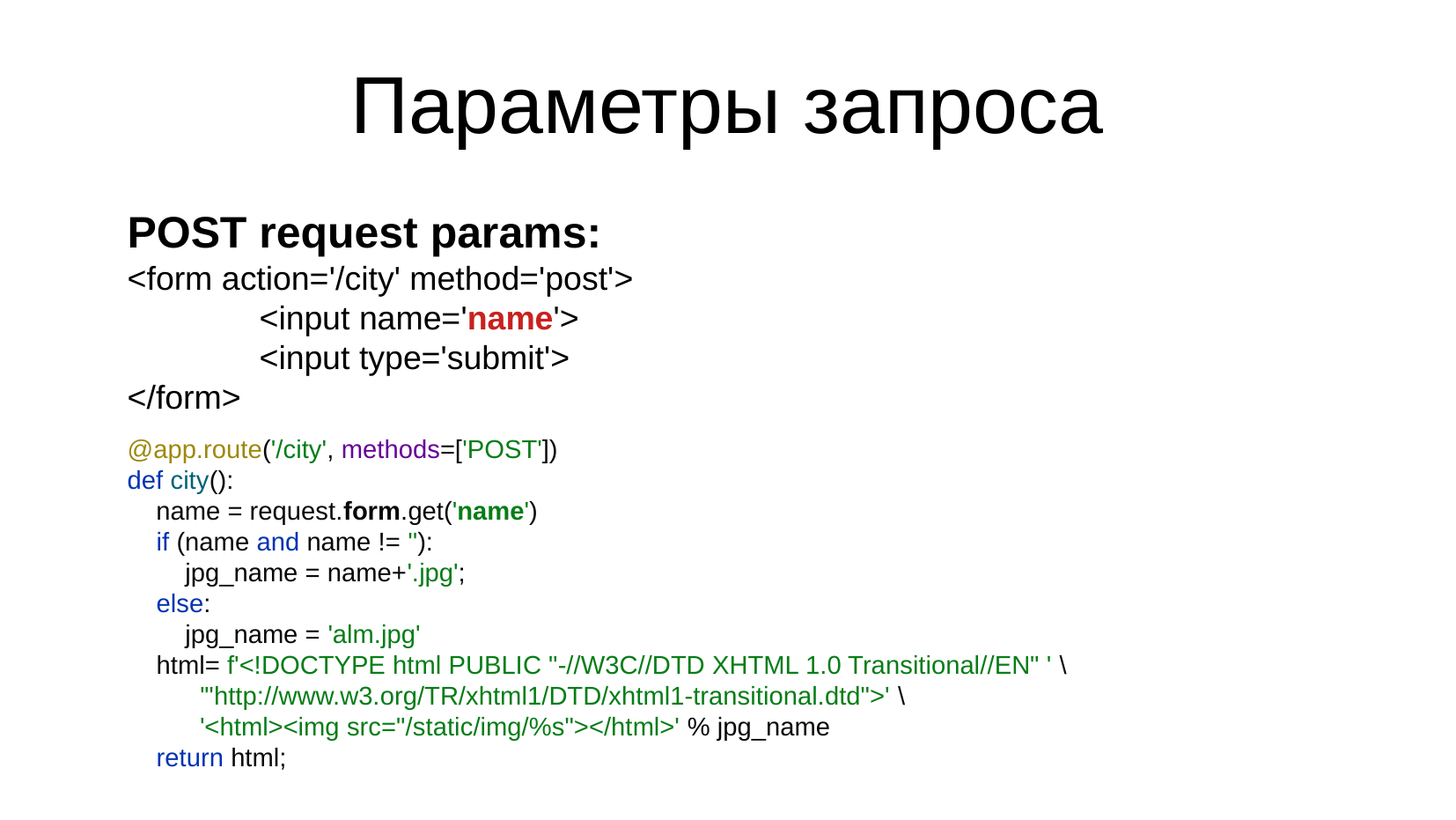

Параметры запроса
POST request params:
<form action='/city' method='post'>
	<input name='name'>
	<input type='submit'>
</form>
@app.route('/city', methods=['POST'])
def city():
    name = request.form.get('name')
    if (name and name != ''):
        jpg_name = name+'.jpg';
    else:
        jpg_name = 'alm.jpg'
    html= f'<!DOCTYPE html PUBLIC "-//W3C//DTD XHTML 1.0 Transitional//EN" ' \
          '"http://www.w3.org/TR/xhtml1/DTD/xhtml1-transitional.dtd">' \
          '<html><img src="/static/img/%s"></html>' % jpg_name
    return html;